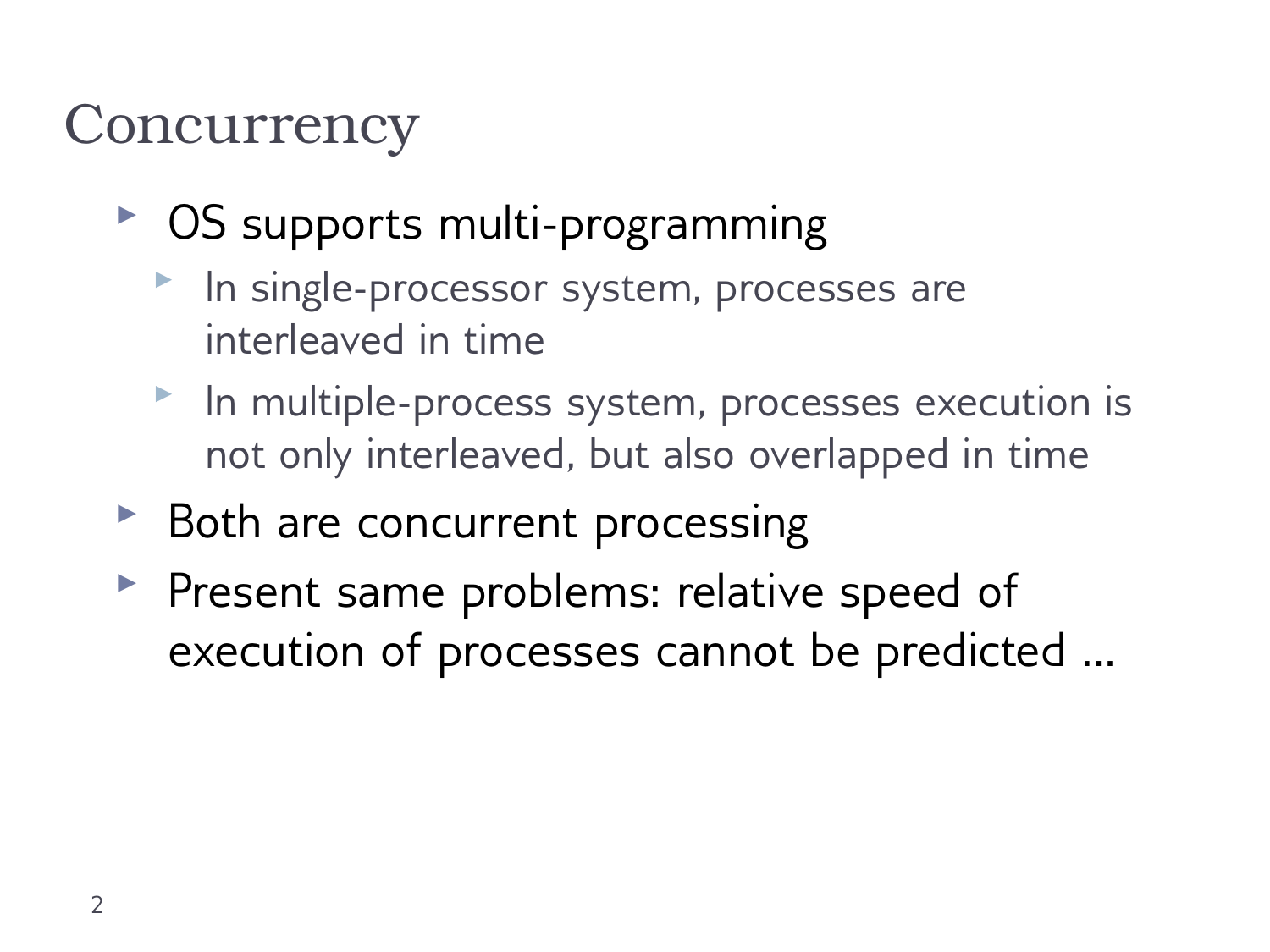

Concurrency
OS supports multi-programming
In single-processor system, processes are interleaved in time
In multiple-process system, processes execution is not only interleaved, but also overlapped in time
Both are concurrent processing
Present same problems: relative speed of execution of processes cannot be predicted …
2